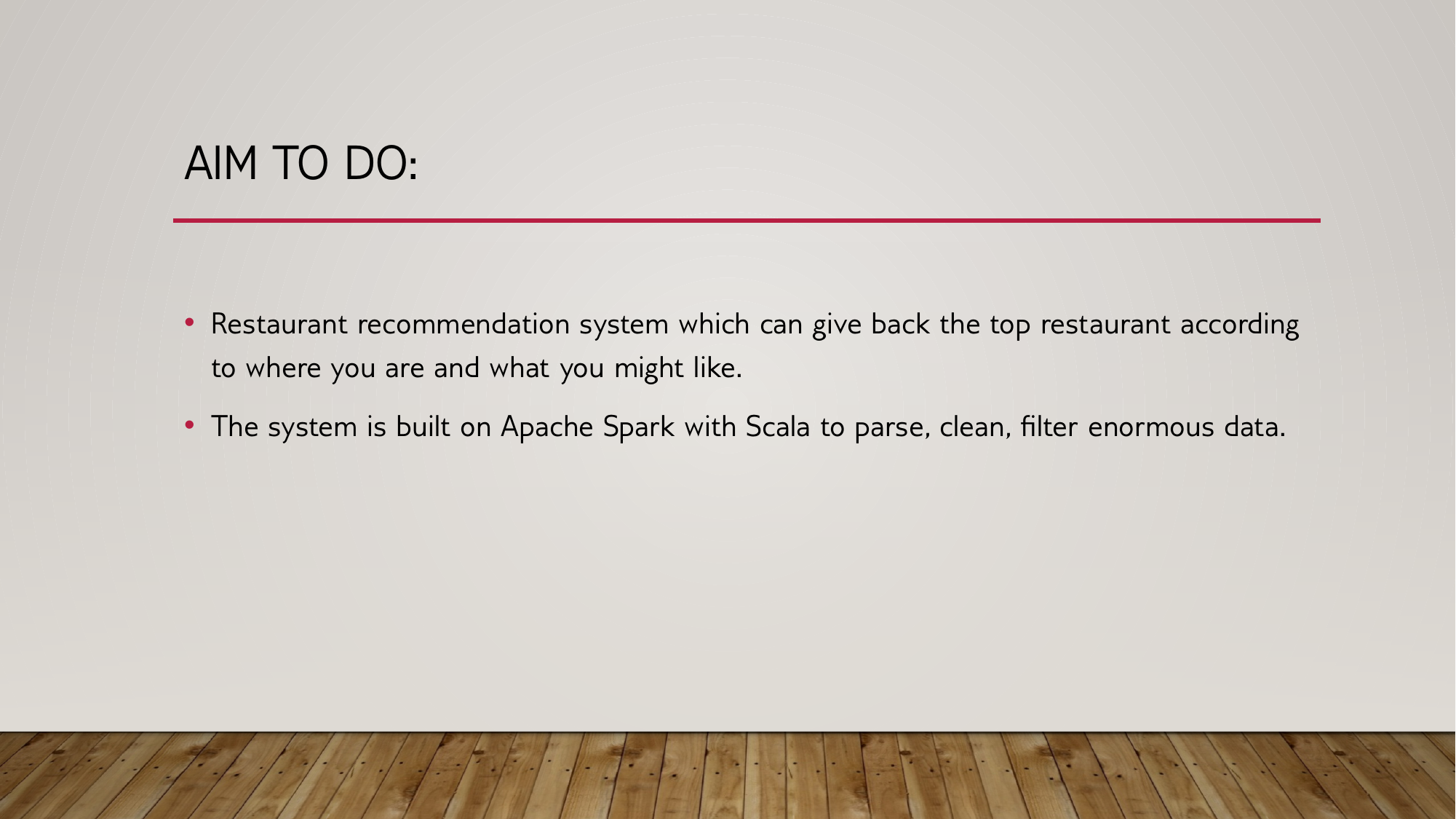

# Aim to do:
Restaurant recommendation system which can give back the top restaurant according to where you are and what you might like.
The system is built on Apache Spark with Scala to parse, clean, filter enormous data.